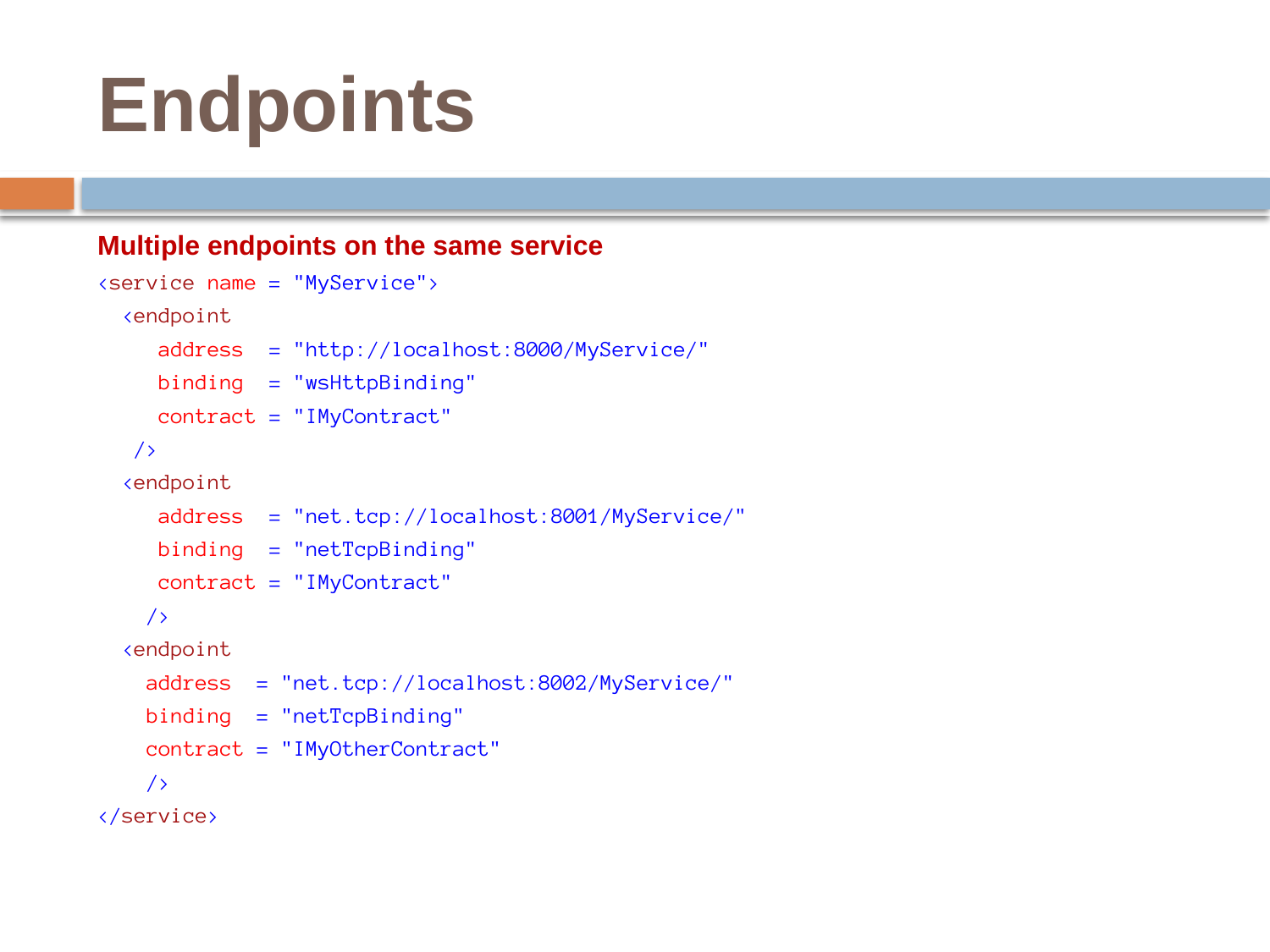

# Endpoints
Multiple endpoints on the same service
<service name = "MyService">
  <endpoint
     address  = "http://localhost:8000/MyService/"
     binding  = "wsHttpBinding"
     contract = "IMyContract"
   />
  <endpoint
     address  = "net.tcp://localhost:8001/MyService/"
     binding  = "netTcpBinding"
     contract = "IMyContract"
    />
  <endpoint
    address  = "net.tcp://localhost:8002/MyService/"
    binding  = "netTcpBinding"
    contract = "IMyOtherContract"
    />
</service>